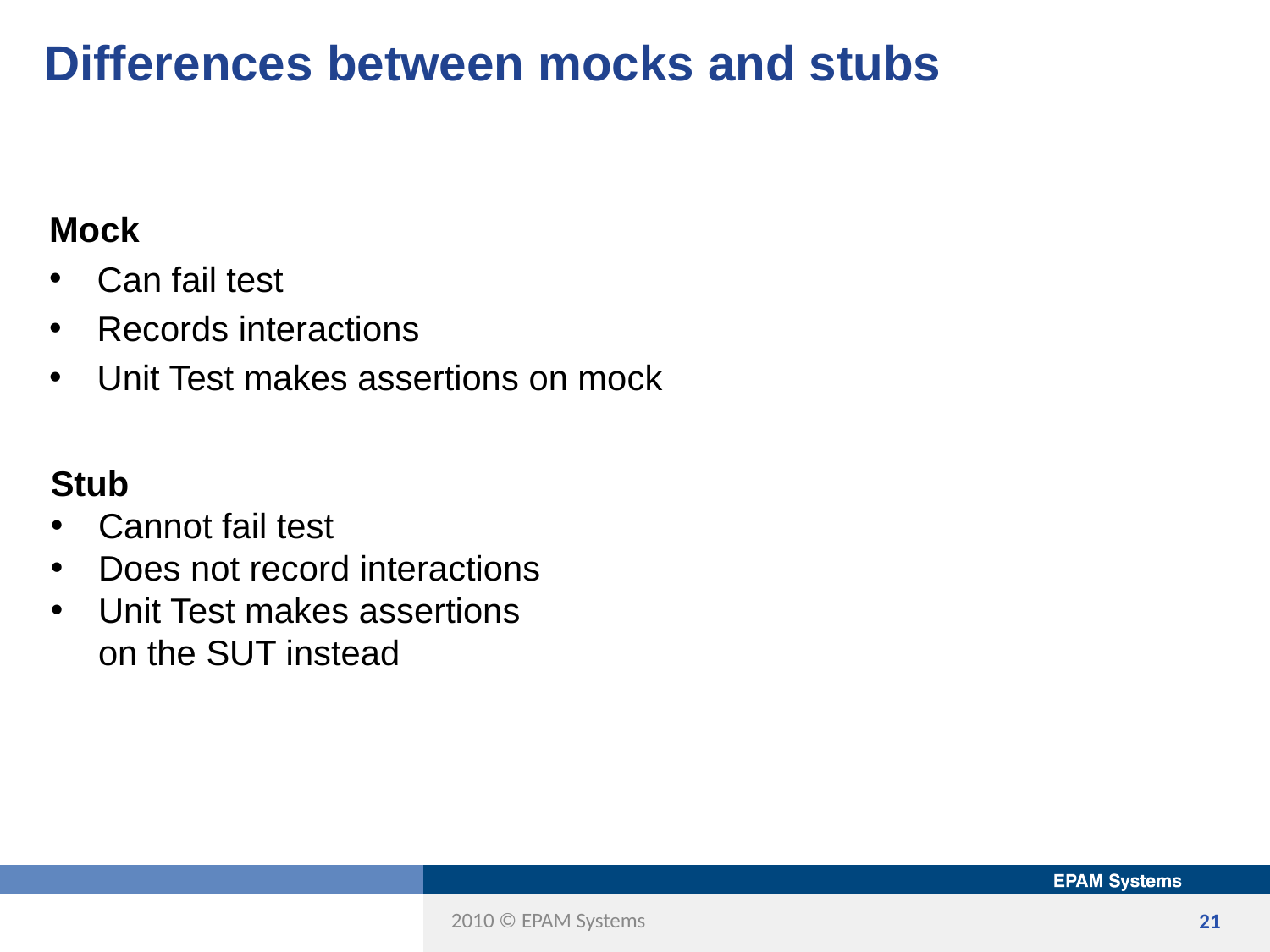

# Differences between mocks and stubs

Mock
Can fail test
Records interactions
Unit Test makes assertions on mock

Stub
Cannot fail test
Does not record interactions
Unit Test makes assertions on the SUT instead